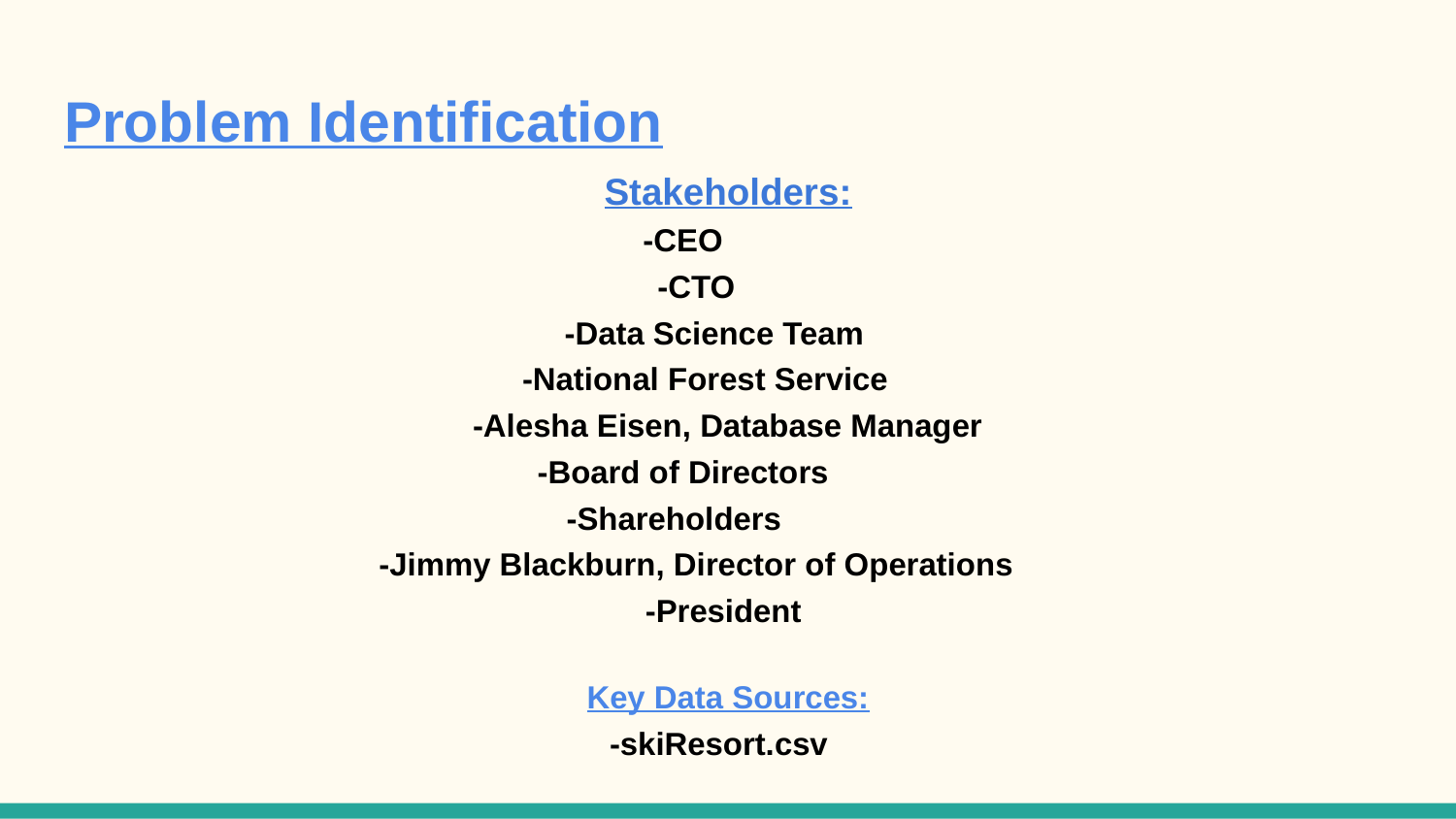

# Problem Identification
Stakeholders:
-CEO
-CTO
-Data Science Team
-National Forest Service
-Alesha Eisen, Database Manager
-Board of Directors
-Shareholders
-Jimmy Blackburn, Director of Operations
-President

Key Data Sources:
-skiResort.csv